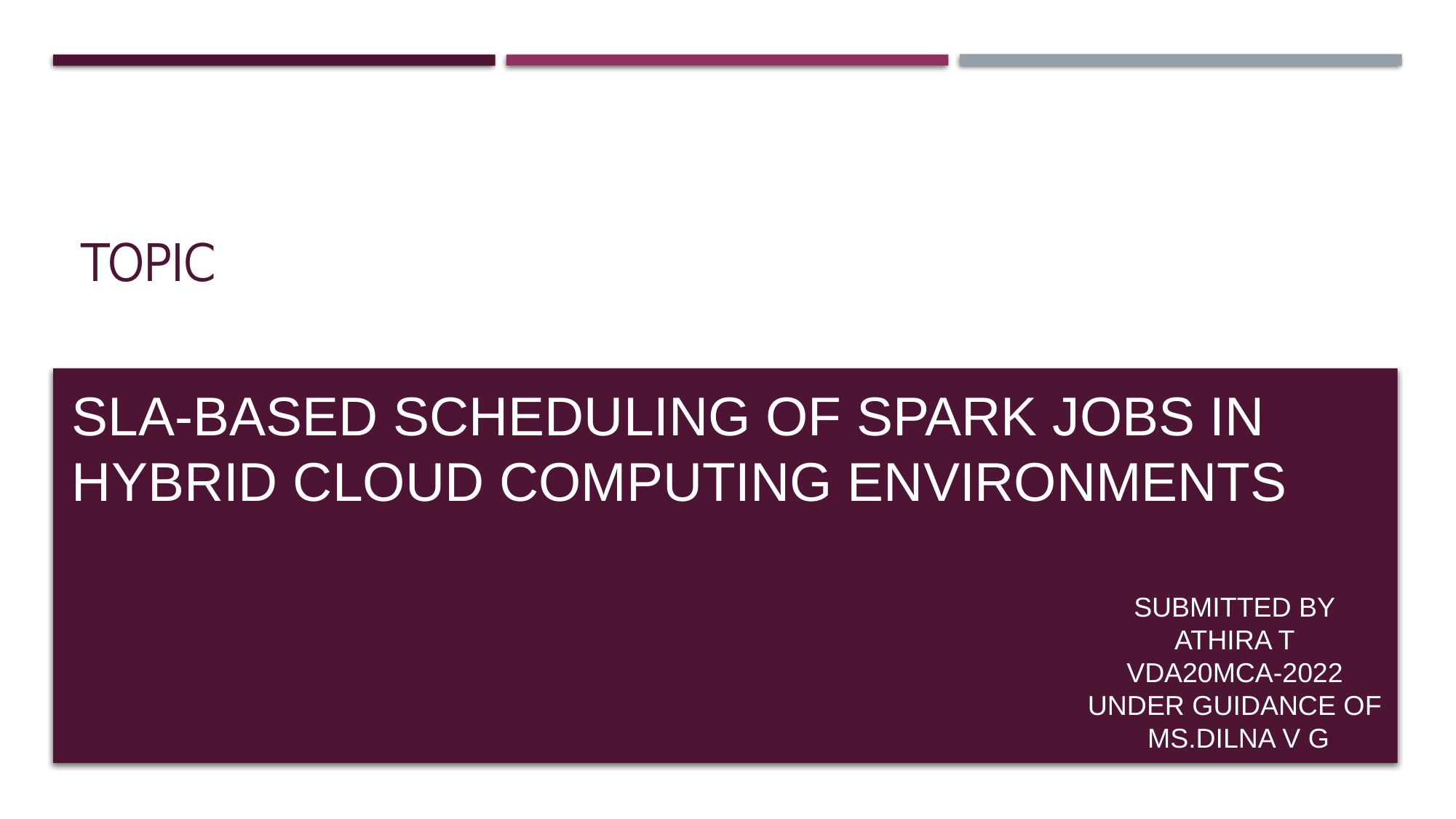

# TOPIC
SLA-based Scheduling of Spark Jobs in Hybrid Cloud Computing Environments
SUBMITTED BY
ATHIRA T
VDA20MCA-2022
UNDER GUIDANCE OF
 MS.DILNA V G